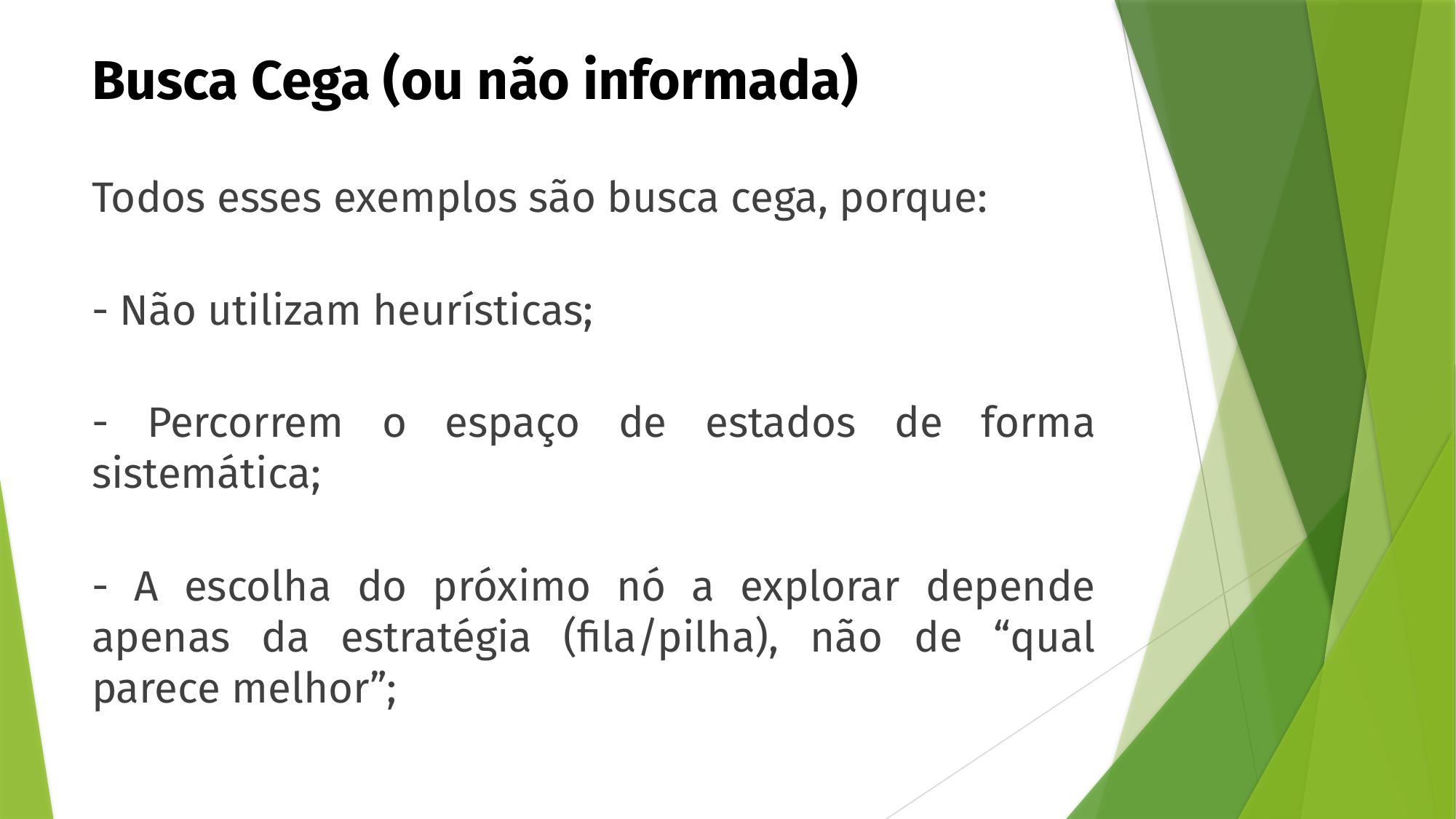

# Busca Cega (ou não informada)
Todos esses exemplos são busca cega, porque:

- Não utilizam heurísticas;

- Percorrem o espaço de estados de forma sistemática;

- A escolha do próximo nó a explorar depende apenas da estratégia (fila/pilha), não de “qual parece melhor”;